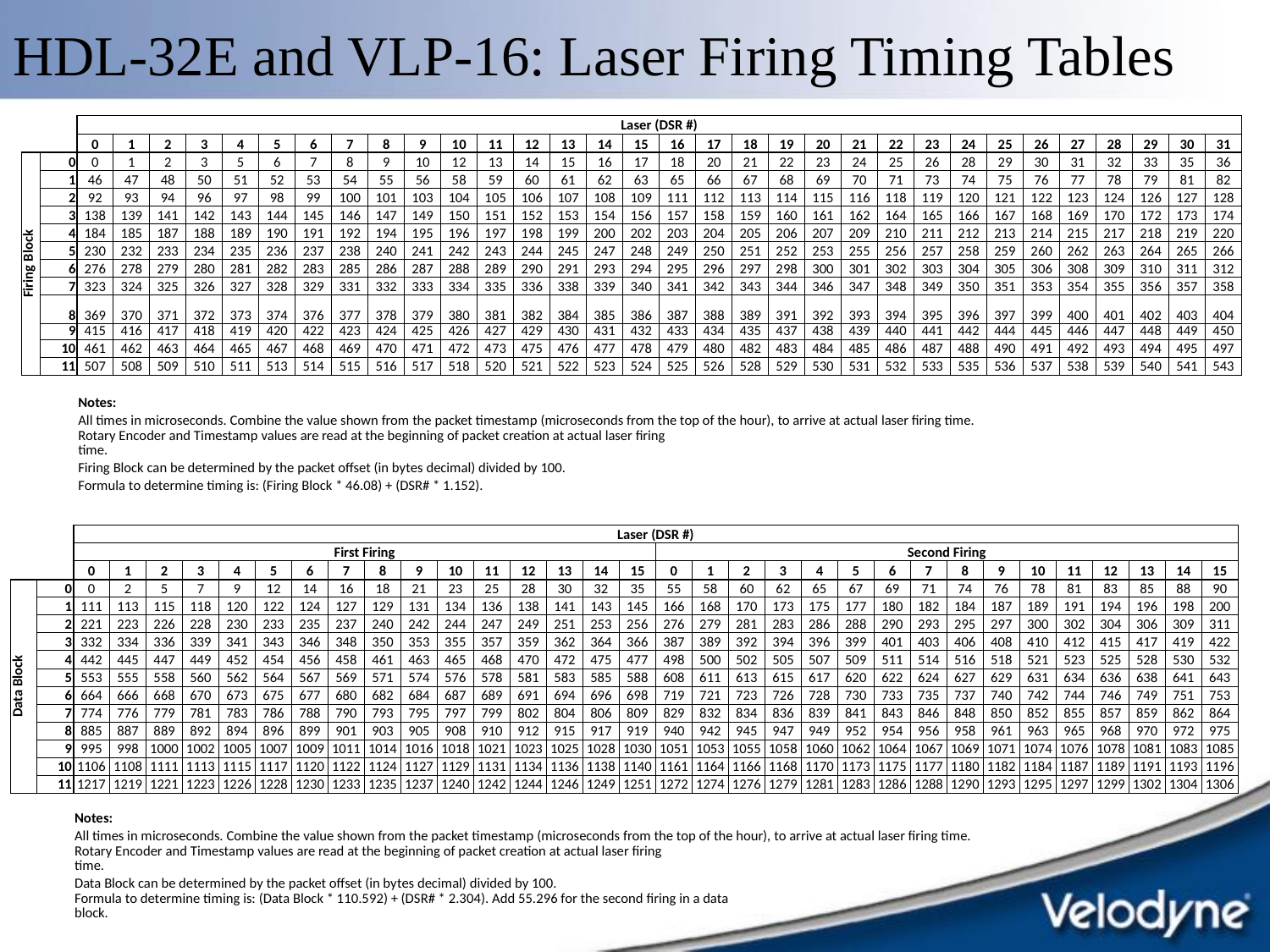

# HDL-32E and VLP-16: Laser Firing Timing Tables
|  |  | Laser (DSR #) |  |  |  |  |  |  |  |  |  |  |  |  |  |  |  |  |  |  |  |  |  |  |  |  |  |  |  |  |  |  |  |
| --- | --- | --- | --- | --- | --- | --- | --- | --- | --- | --- | --- | --- | --- | --- | --- | --- | --- | --- | --- | --- | --- | --- | --- | --- | --- | --- | --- | --- | --- | --- | --- | --- | --- |
|  |  | 0 | 1 | 2 | 3 | 4 | 5 | 6 | 7 | 8 | 9 | 10 | 11 | 12 | 13 | 14 | 15 | 16 | 17 | 18 | 19 | 20 | 21 | 22 | 23 | 24 | 25 | 26 | 27 | 28 | 29 | 30 | 31 |
| Firing Block | 0 | 0 | 1 | 2 | 3 | 5 | 6 | 7 | 8 | 9 | 10 | 12 | 13 | 14 | 15 | 16 | 17 | 18 | 20 | 21 | 22 | 23 | 24 | 25 | 26 | 28 | 29 | 30 | 31 | 32 | 33 | 35 | 36 |
|  | 1 | 46 | 47 | 48 | 50 | 51 | 52 | 53 | 54 | 55 | 56 | 58 | 59 | 60 | 61 | 62 | 63 | 65 | 66 | 67 | 68 | 69 | 70 | 71 | 73 | 74 | 75 | 76 | 77 | 78 | 79 | 81 | 82 |
|  | 2 | 92 | 93 | 94 | 96 | 97 | 98 | 99 | 100 | 101 | 103 | 104 | 105 | 106 | 107 | 108 | 109 | 111 | 112 | 113 | 114 | 115 | 116 | 118 | 119 | 120 | 121 | 122 | 123 | 124 | 126 | 127 | 128 |
|  | 3 | 138 | 139 | 141 | 142 | 143 | 144 | 145 | 146 | 147 | 149 | 150 | 151 | 152 | 153 | 154 | 156 | 157 | 158 | 159 | 160 | 161 | 162 | 164 | 165 | 166 | 167 | 168 | 169 | 170 | 172 | 173 | 174 |
|  | 4 | 184 | 185 | 187 | 188 | 189 | 190 | 191 | 192 | 194 | 195 | 196 | 197 | 198 | 199 | 200 | 202 | 203 | 204 | 205 | 206 | 207 | 209 | 210 | 211 | 212 | 213 | 214 | 215 | 217 | 218 | 219 | 220 |
|  | 5 | 230 | 232 | 233 | 234 | 235 | 236 | 237 | 238 | 240 | 241 | 242 | 243 | 244 | 245 | 247 | 248 | 249 | 250 | 251 | 252 | 253 | 255 | 256 | 257 | 258 | 259 | 260 | 262 | 263 | 264 | 265 | 266 |
|  | 6 | 276 | 278 | 279 | 280 | 281 | 282 | 283 | 285 | 286 | 287 | 288 | 289 | 290 | 291 | 293 | 294 | 295 | 296 | 297 | 298 | 300 | 301 | 302 | 303 | 304 | 305 | 306 | 308 | 309 | 310 | 311 | 312 |
|  | 7 | 323 | 324 | 325 | 326 | 327 | 328 | 329 | 331 | 332 | 333 | 334 | 335 | 336 | 338 | 339 | 340 | 341 | 342 | 343 | 344 | 346 | 347 | 348 | 349 | 350 | 351 | 353 | 354 | 355 | 356 | 357 | 358 |
|  | 8 | 369 | 370 | 371 | 372 | 373 | 374 | 376 | 377 | 378 | 379 | 380 | 381 | 382 | 384 | 385 | 386 | 387 | 388 | 389 | 391 | 392 | 393 | 394 | 395 | 396 | 397 | 399 | 400 | 401 | 402 | 403 | 404 |
|  | 9 | 415 | 416 | 417 | 418 | 419 | 420 | 422 | 423 | 424 | 425 | 426 | 427 | 429 | 430 | 431 | 432 | 433 | 434 | 435 | 437 | 438 | 439 | 440 | 441 | 442 | 444 | 445 | 446 | 447 | 448 | 449 | 450 |
|  | 10 | 461 | 462 | 463 | 464 | 465 | 467 | 468 | 469 | 470 | 471 | 472 | 473 | 475 | 476 | 477 | 478 | 479 | 480 | 482 | 483 | 484 | 485 | 486 | 487 | 488 | 490 | 491 | 492 | 493 | 494 | 495 | 497 |
|  | 11 | 507 | 508 | 509 | 510 | 511 | 513 | 514 | 515 | 516 | 517 | 518 | 520 | 521 | 522 | 523 | 524 | 525 | 526 | 528 | 529 | 530 | 531 | 532 | 533 | 535 | 536 | 537 | 538 | 539 | 540 | 541 | 543 |
|  |  |  |  |  |  |  |  |  |  |  |  |  |  |  |  |  |  |  |  |  |  |  |  |  |  |  |  |  |  |  |  |  |  |
|  |  | Notes: |  |  |  |  |  |  |  |  |  |  |  |  |  |  |  |  |  |  |  |  |  |  |  |  |  |  |  |  |  |  |  |
|  |  | All times in microseconds. Combine the value shown from the packet timestamp (microseconds from the top of the hour), to arrive at actual laser firing time. |  |  |  |  |  |  |  |  |  |  |  |  |  |  |  |  |  |  |  |  |  |  |  |  |  |  |  |  |  |  |  |
|  |  | Rotary Encoder and Timestamp values are read at the beginning of packet creation at actual laser firing time. |  |  |  |  |  |  |  |  |  |  |  |  |  |  |  |  |  |  |  |  |  |  |  |  |  |  |  |  |  |  |  |
|  |  | Firing Block can be determined by the packet offset (in bytes decimal) divided by 100. |  |  |  |  |  |  |  |  |  |  |  |  |  |  |  |  |  |  |  |  |  |  |  |  |  |  |  |  |  |  |  |
|  |  | Formula to determine timing is: (Firing Block \* 46.08) + (DSR# \* 1.152). |  |  |  |  |  |  |  |  |  |  |  |  |  |  |  |  |  |  |  |  |  |  |  |  |  |  |  |  |  |  |  |
|  |  | Laser (DSR #) |  |  |  |  |  |  |  |  |  |  |  |  |  |  |  |  |  |  |  |  |  |  |  |  |  |  |  |  |  |  |  |
| --- | --- | --- | --- | --- | --- | --- | --- | --- | --- | --- | --- | --- | --- | --- | --- | --- | --- | --- | --- | --- | --- | --- | --- | --- | --- | --- | --- | --- | --- | --- | --- | --- | --- |
|  |  | First Firing |  |  |  |  |  |  |  |  |  |  |  |  |  |  |  | Second Firing |  |  |  |  |  |  |  |  |  |  |  |  |  |  |  |
|  |  | 0 | 1 | 2 | 3 | 4 | 5 | 6 | 7 | 8 | 9 | 10 | 11 | 12 | 13 | 14 | 15 | 0 | 1 | 2 | 3 | 4 | 5 | 6 | 7 | 8 | 9 | 10 | 11 | 12 | 13 | 14 | 15 |
| Data Block | 0 | 0 | 2 | 5 | 7 | 9 | 12 | 14 | 16 | 18 | 21 | 23 | 25 | 28 | 30 | 32 | 35 | 55 | 58 | 60 | 62 | 65 | 67 | 69 | 71 | 74 | 76 | 78 | 81 | 83 | 85 | 88 | 90 |
|  | 1 | 111 | 113 | 115 | 118 | 120 | 122 | 124 | 127 | 129 | 131 | 134 | 136 | 138 | 141 | 143 | 145 | 166 | 168 | 170 | 173 | 175 | 177 | 180 | 182 | 184 | 187 | 189 | 191 | 194 | 196 | 198 | 200 |
|  | 2 | 221 | 223 | 226 | 228 | 230 | 233 | 235 | 237 | 240 | 242 | 244 | 247 | 249 | 251 | 253 | 256 | 276 | 279 | 281 | 283 | 286 | 288 | 290 | 293 | 295 | 297 | 300 | 302 | 304 | 306 | 309 | 311 |
|  | 3 | 332 | 334 | 336 | 339 | 341 | 343 | 346 | 348 | 350 | 353 | 355 | 357 | 359 | 362 | 364 | 366 | 387 | 389 | 392 | 394 | 396 | 399 | 401 | 403 | 406 | 408 | 410 | 412 | 415 | 417 | 419 | 422 |
|  | 4 | 442 | 445 | 447 | 449 | 452 | 454 | 456 | 458 | 461 | 463 | 465 | 468 | 470 | 472 | 475 | 477 | 498 | 500 | 502 | 505 | 507 | 509 | 511 | 514 | 516 | 518 | 521 | 523 | 525 | 528 | 530 | 532 |
|  | 5 | 553 | 555 | 558 | 560 | 562 | 564 | 567 | 569 | 571 | 574 | 576 | 578 | 581 | 583 | 585 | 588 | 608 | 611 | 613 | 615 | 617 | 620 | 622 | 624 | 627 | 629 | 631 | 634 | 636 | 638 | 641 | 643 |
|  | 6 | 664 | 666 | 668 | 670 | 673 | 675 | 677 | 680 | 682 | 684 | 687 | 689 | 691 | 694 | 696 | 698 | 719 | 721 | 723 | 726 | 728 | 730 | 733 | 735 | 737 | 740 | 742 | 744 | 746 | 749 | 751 | 753 |
|  | 7 | 774 | 776 | 779 | 781 | 783 | 786 | 788 | 790 | 793 | 795 | 797 | 799 | 802 | 804 | 806 | 809 | 829 | 832 | 834 | 836 | 839 | 841 | 843 | 846 | 848 | 850 | 852 | 855 | 857 | 859 | 862 | 864 |
|  | 8 | 885 | 887 | 889 | 892 | 894 | 896 | 899 | 901 | 903 | 905 | 908 | 910 | 912 | 915 | 917 | 919 | 940 | 942 | 945 | 947 | 949 | 952 | 954 | 956 | 958 | 961 | 963 | 965 | 968 | 970 | 972 | 975 |
|  | 9 | 995 | 998 | 1000 | 1002 | 1005 | 1007 | 1009 | 1011 | 1014 | 1016 | 1018 | 1021 | 1023 | 1025 | 1028 | 1030 | 1051 | 1053 | 1055 | 1058 | 1060 | 1062 | 1064 | 1067 | 1069 | 1071 | 1074 | 1076 | 1078 | 1081 | 1083 | 1085 |
|  | 10 | 1106 | 1108 | 1111 | 1113 | 1115 | 1117 | 1120 | 1122 | 1124 | 1127 | 1129 | 1131 | 1134 | 1136 | 1138 | 1140 | 1161 | 1164 | 1166 | 1168 | 1170 | 1173 | 1175 | 1177 | 1180 | 1182 | 1184 | 1187 | 1189 | 1191 | 1193 | 1196 |
|  | 11 | 1217 | 1219 | 1221 | 1223 | 1226 | 1228 | 1230 | 1233 | 1235 | 1237 | 1240 | 1242 | 1244 | 1246 | 1249 | 1251 | 1272 | 1274 | 1276 | 1279 | 1281 | 1283 | 1286 | 1288 | 1290 | 1293 | 1295 | 1297 | 1299 | 1302 | 1304 | 1306 |
|  |  |  |  |  |  |  |  |  |  |  |  |  |  |  |  |  |  |  |  |  |  |  |  |  |  |  |  |  |  |  |  |  |  |
|  |  | Notes: |  |  |  |  |  |  |  |  |  |  |  |  |  |  |  |  |  |  |  |  |  |  |  |  |  |  |  |  |  |  |  |
|  |  | All times in microseconds. Combine the value shown from the packet timestamp (microseconds from the top of the hour), to arrive at actual laser firing time. |  |  |  |  |  |  |  |  |  |  |  |  |  |  |  |  |  |  |  |  |  |  |  |  |  |  |  |  |  |  |  |
|  |  | Rotary Encoder and Timestamp values are read at the beginning of packet creation at actual laser firing time. |  |  |  |  |  |  |  |  |  |  |  |  |  |  |  |  |  |  |  |  |  |  |  |  |  |  |  |  |  |  |  |
|  |  | Data Block can be determined by the packet offset (in bytes decimal) divided by 100. |  |  |  |  |  |  |  |  |  |  |  |  |  |  |  |  |  |  |  |  |  |  |  |  |  |  |  |  |  |  |  |
|  |  | Formula to determine timing is: (Data Block \* 110.592) + (DSR# \* 2.304). Add 55.296 for the second firing in a data block. |  |  |  |  |  |  |  |  |  |  |  |  |  |  |  |  |  |  |  |  |  |  |  |  |  |  |  |  |  |  |  |